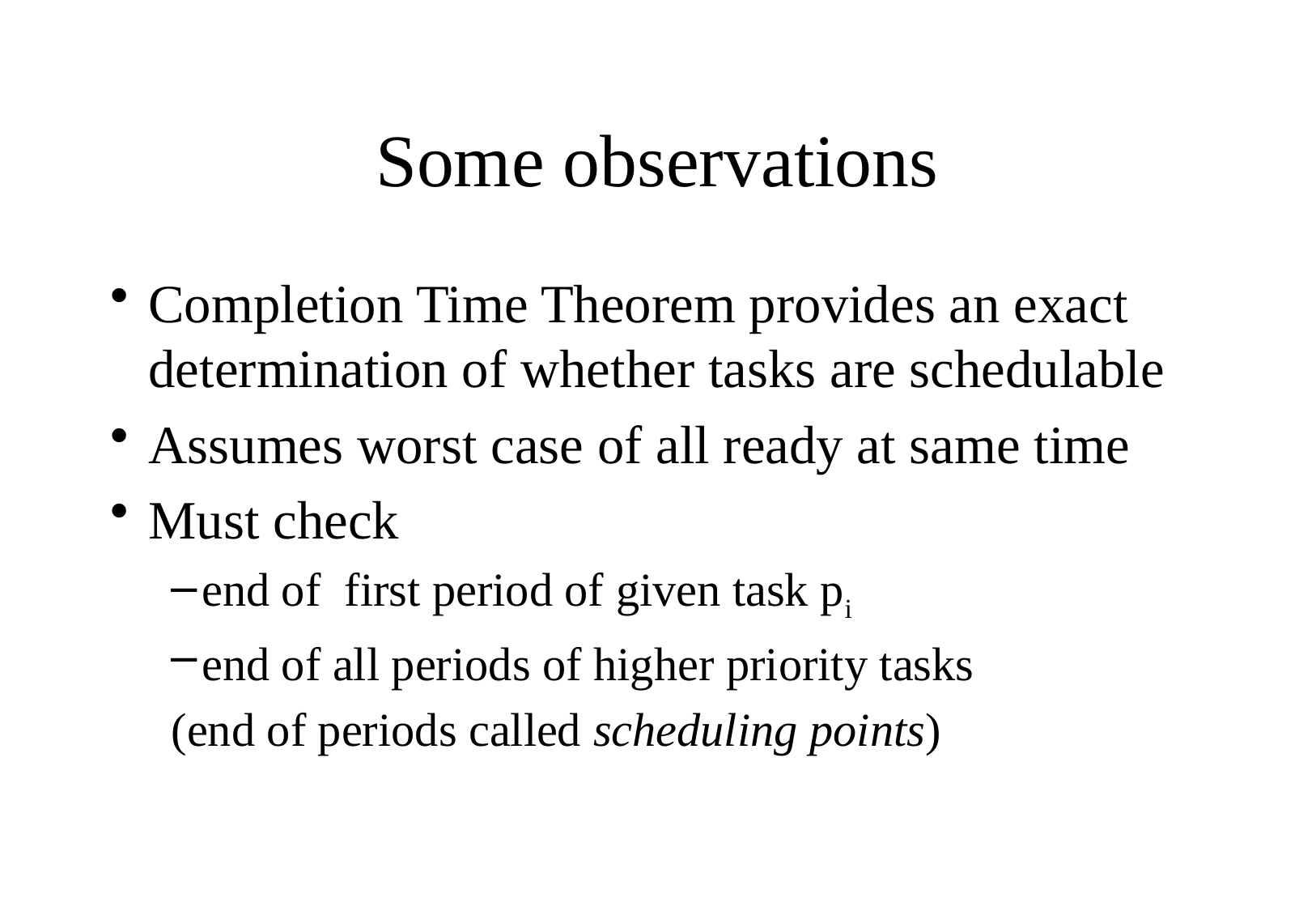

# Some observations
Completion Time Theorem provides an exact determination of whether tasks are schedulable
Assumes worst case of all ready at same time
Must check
end of  first period of given task pi
end of all periods of higher priority tasks
(end of periods called scheduling points)